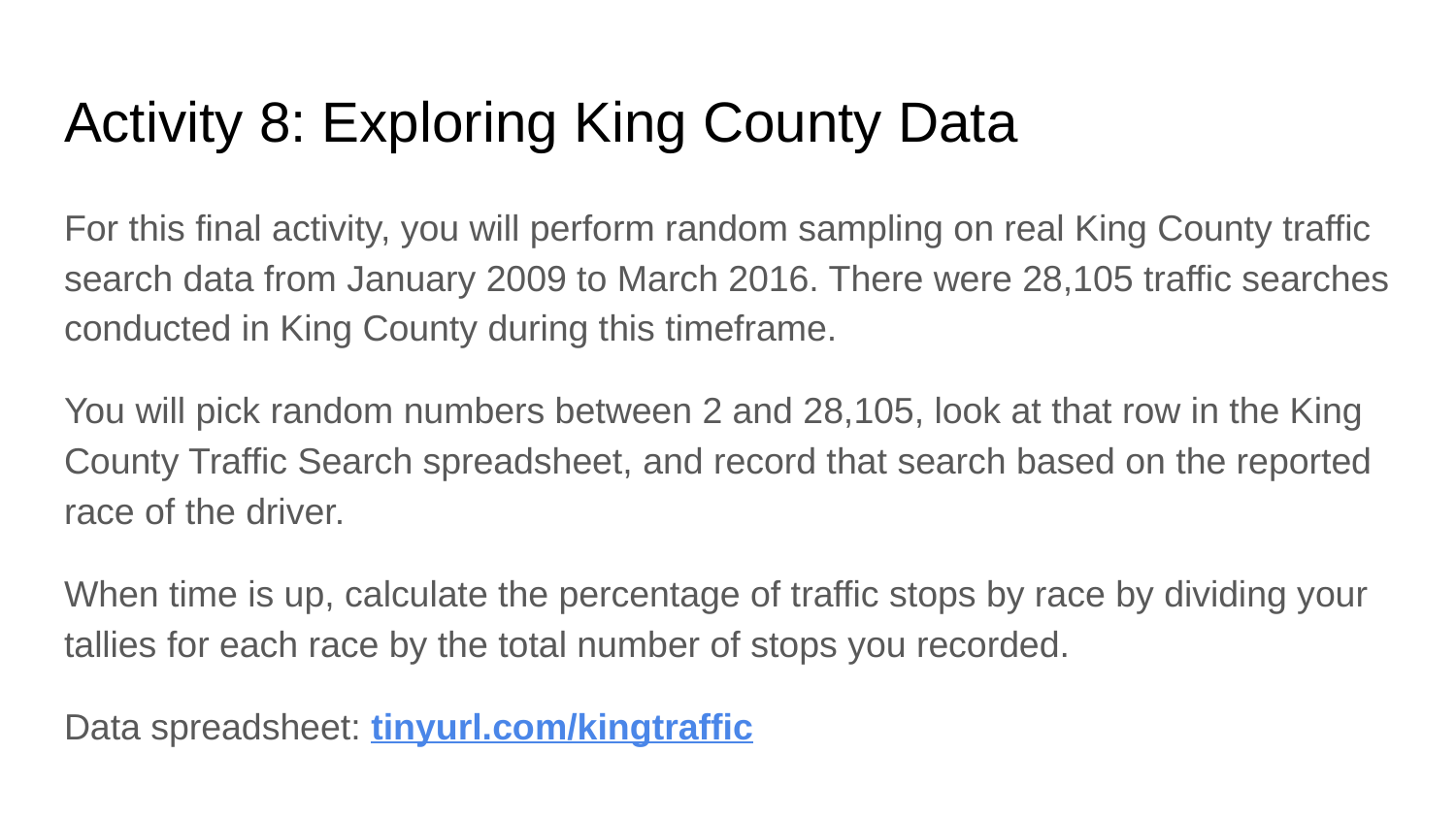

# Activity 8: Exploring King County Data
For this final activity, you will perform random sampling on real King County traffic search data from January 2009 to March 2016. There were 28,105 traffic searches conducted in King County during this timeframe.
You will pick random numbers between 2 and 28,105, look at that row in the King County Traffic Search spreadsheet, and record that search based on the reported race of the driver.
When time is up, calculate the percentage of traffic stops by race by dividing your tallies for each race by the total number of stops you recorded.
Data spreadsheet: tinyurl.com/kingtraffic